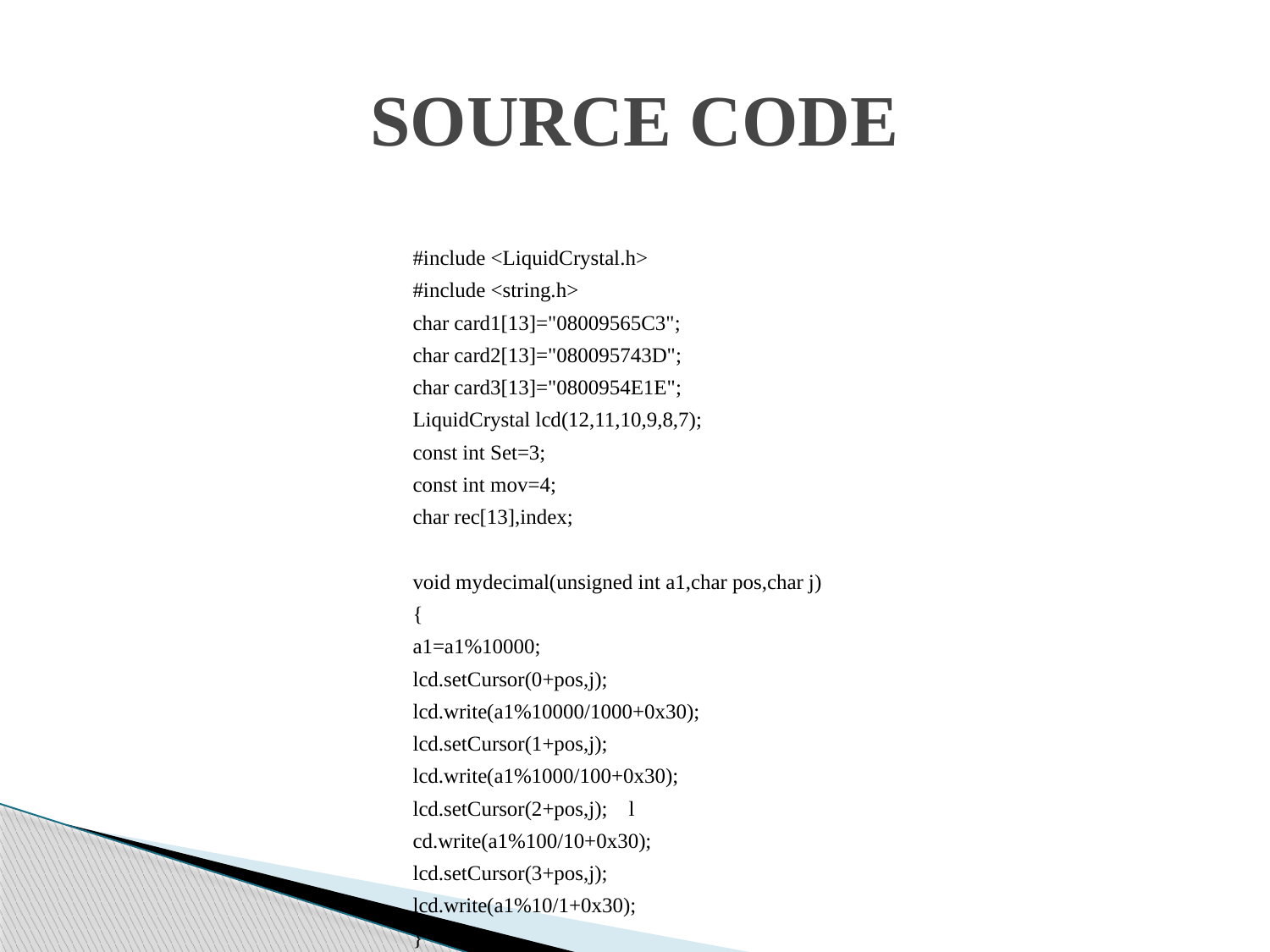

# SOURCE CODE

#include <LiquidCrystal.h>
#include <string.h>
char card1[13]="08009565C3";
char card2[13]="080095743D";
char card3[13]="0800954E1E";
LiquidCrystal lcd(12,11,10,9,8,7);
const int Set=3;
const int mov=4;
char rec[13],index;

void mydecimal(unsigned int a1,char pos,char j)
{
a1=a1%10000;
lcd.setCursor(0+pos,j);
lcd.write(a1%10000/1000+0x30);
lcd.setCursor(1+pos,j);
lcd.write(a1%1000/100+0x30);
lcd.setCursor(2+pos,j);    l
cd.write(a1%100/10+0x30);
lcd.setCursor(3+pos,j);
lcd.write(a1%10/1+0x30);
}